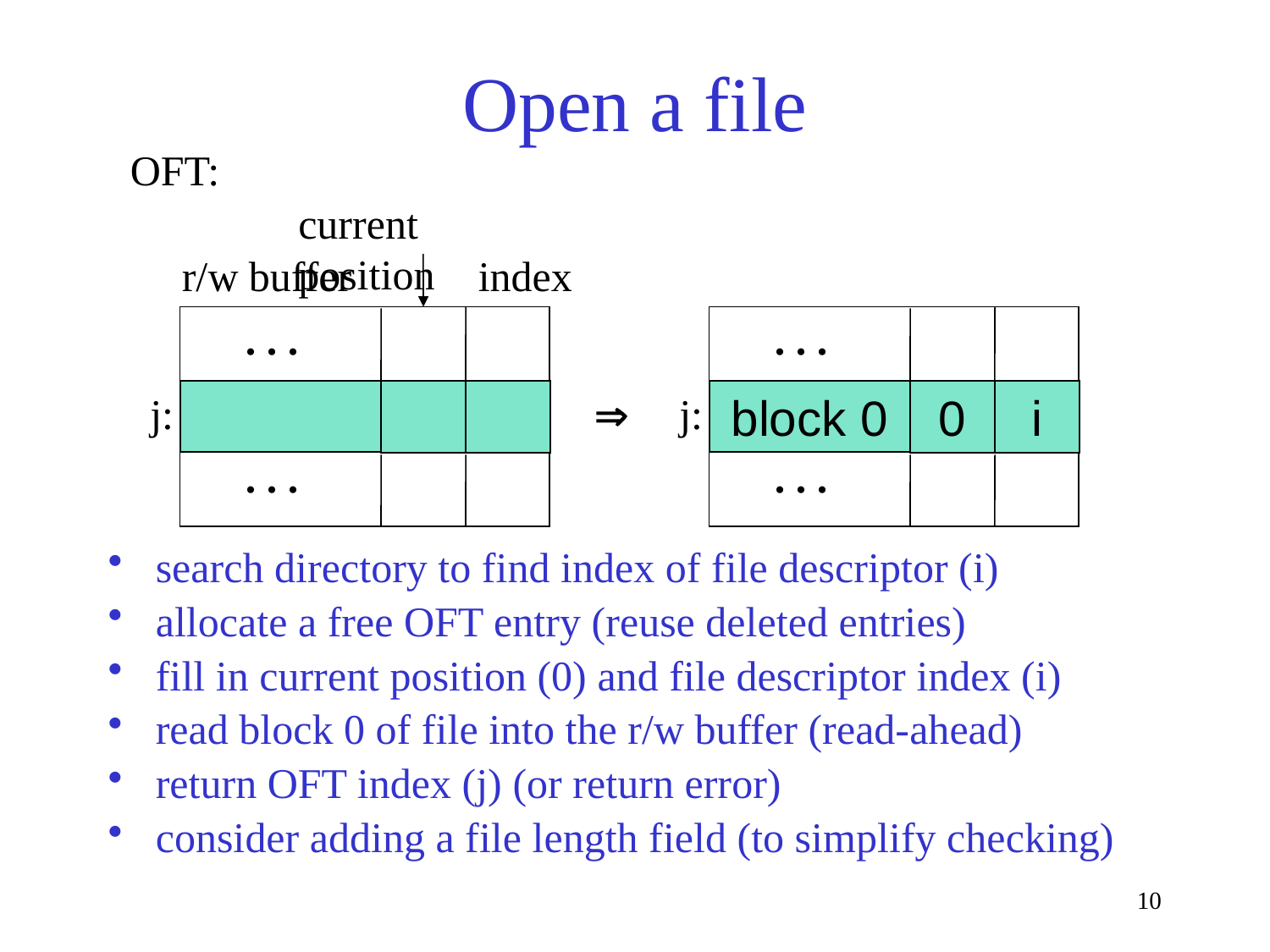

# Open a file
OFT:
current position

r/w buffer
index

. . .

. . .

j:
block 0
0
i
. . .

j:

⇒
. . .

search directory to find index of file descriptor (i)
allocate a free OFT entry (reuse deleted entries)
fill in current position (0) and file descriptor index (i)
read block 0 of file into the r/w buffer (read-ahead)
return OFT index (j) (or return error)
consider adding a file length field (to simplify checking)
10